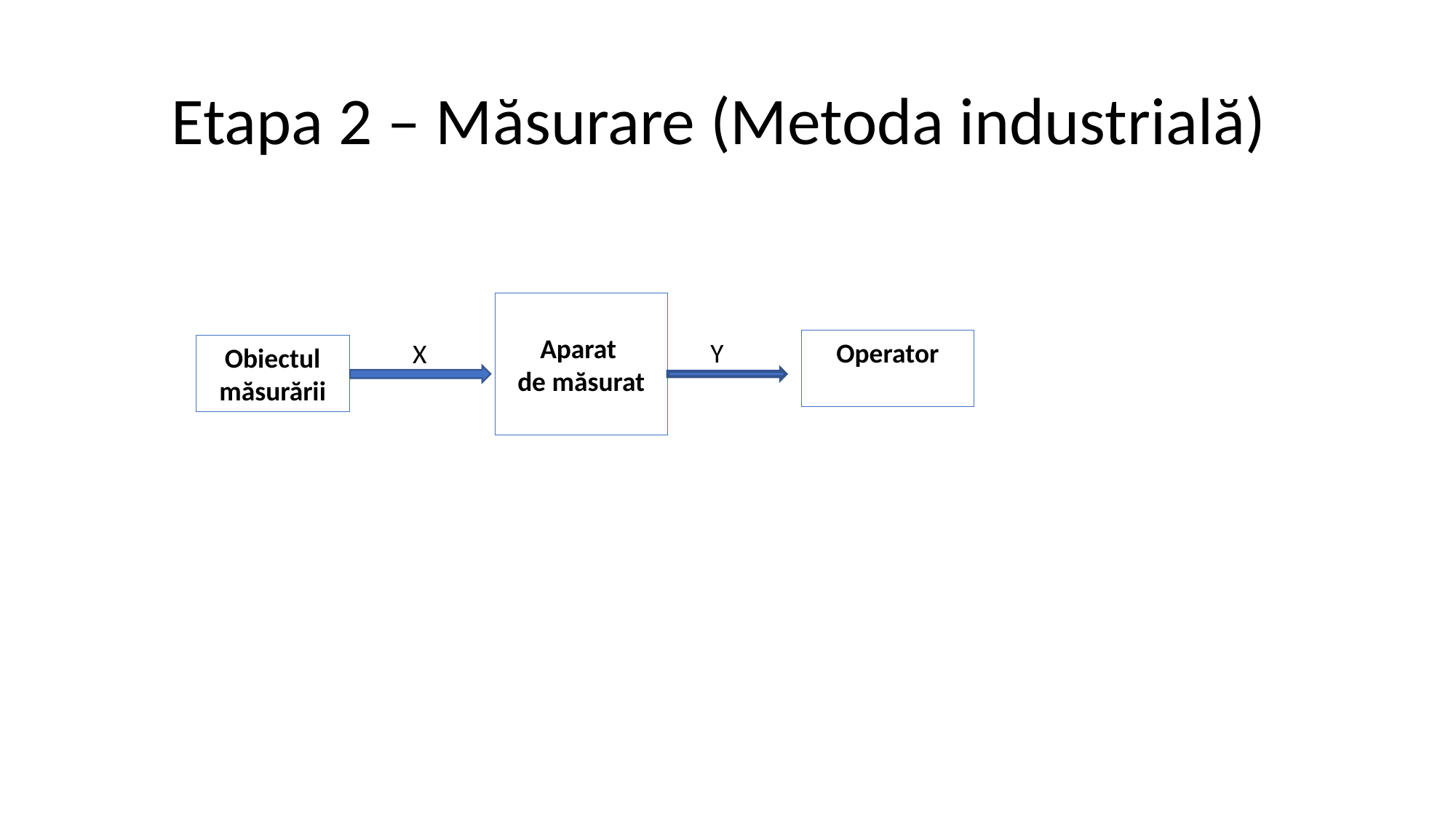

# Etapa 2 – Măsurare (Metoda industrială)

Aparat
de măsurat

 Y
Operator

X
Obiectul
măsurării